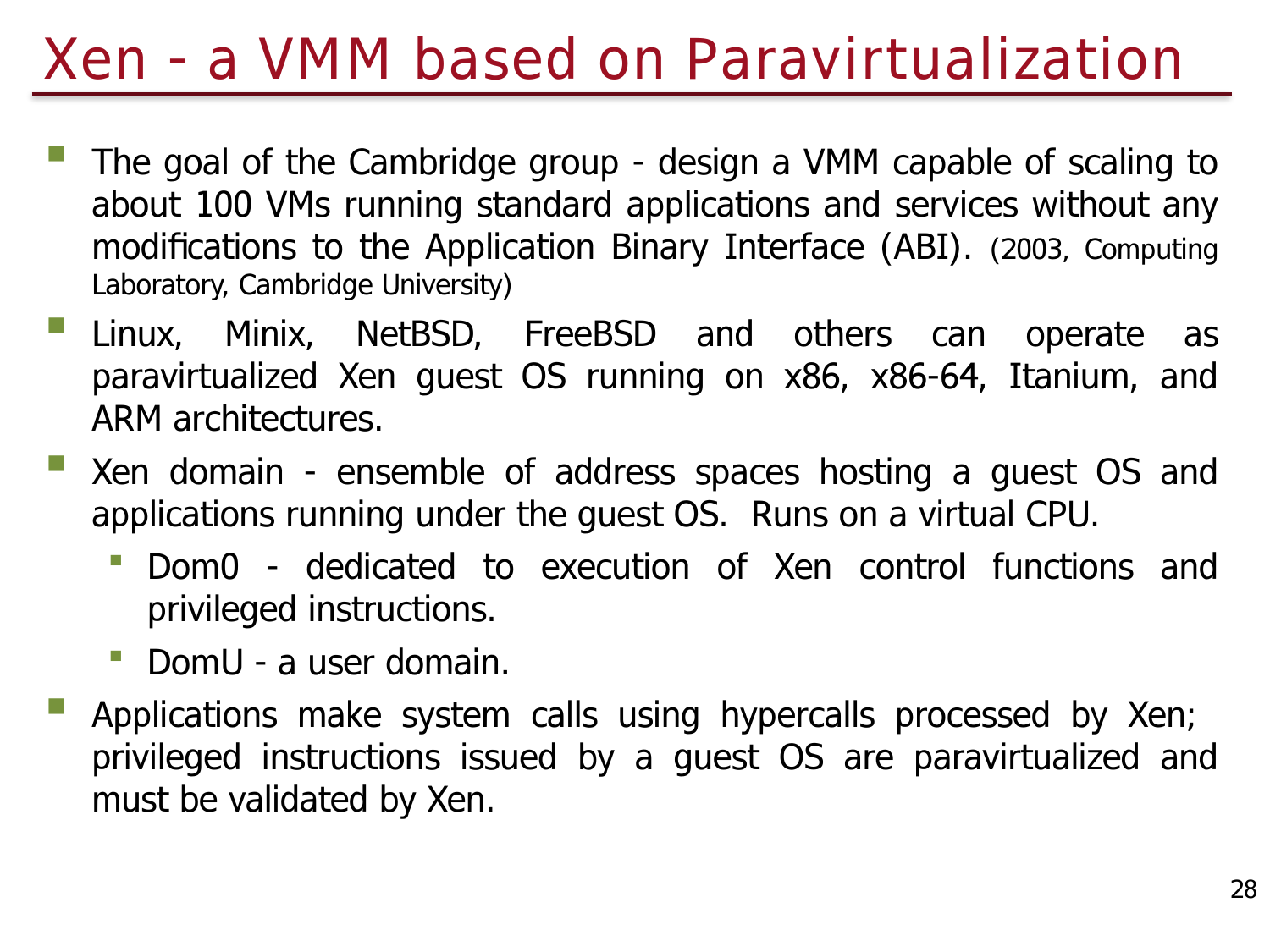

# Xen - a VMM based on Paravirtualization
The goal of the Cambridge group - design a VMM capable of scaling to about 100 VMs running standard applications and services without any modifications to the Application Binary Interface (ABI). (2003, Computing Laboratory, Cambridge University)
Linux, Minix, NetBSD, FreeBSD and others can operate as paravirtualized Xen guest OS running on x86, x86-64, Itanium, and ARM architectures.
Xen domain - ensemble of address spaces hosting a guest OS and applications running under the guest OS.  Runs on a virtual CPU.
Dom0 - dedicated to execution of Xen control functions and privileged instructions.
DomU - a user domain.
Applications make system calls using hypercalls processed by Xen;  privileged instructions issued by a guest OS are paravirtualized and must be validated by Xen.

28